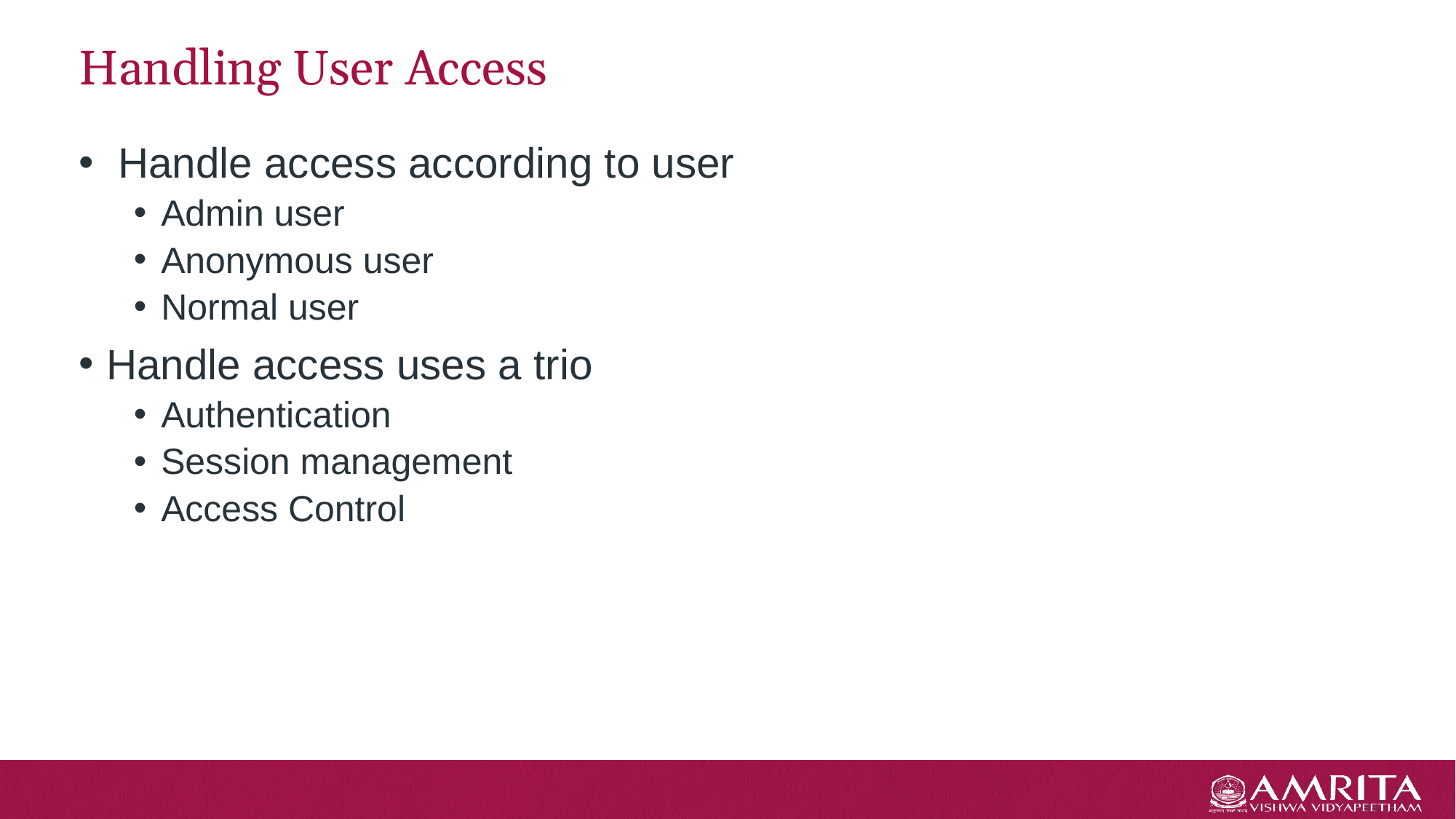

# Handling User Access
 Handle access according to user
Admin user
Anonymous user
Normal user
Handle access uses a trio
Authentication
Session management
Access Control